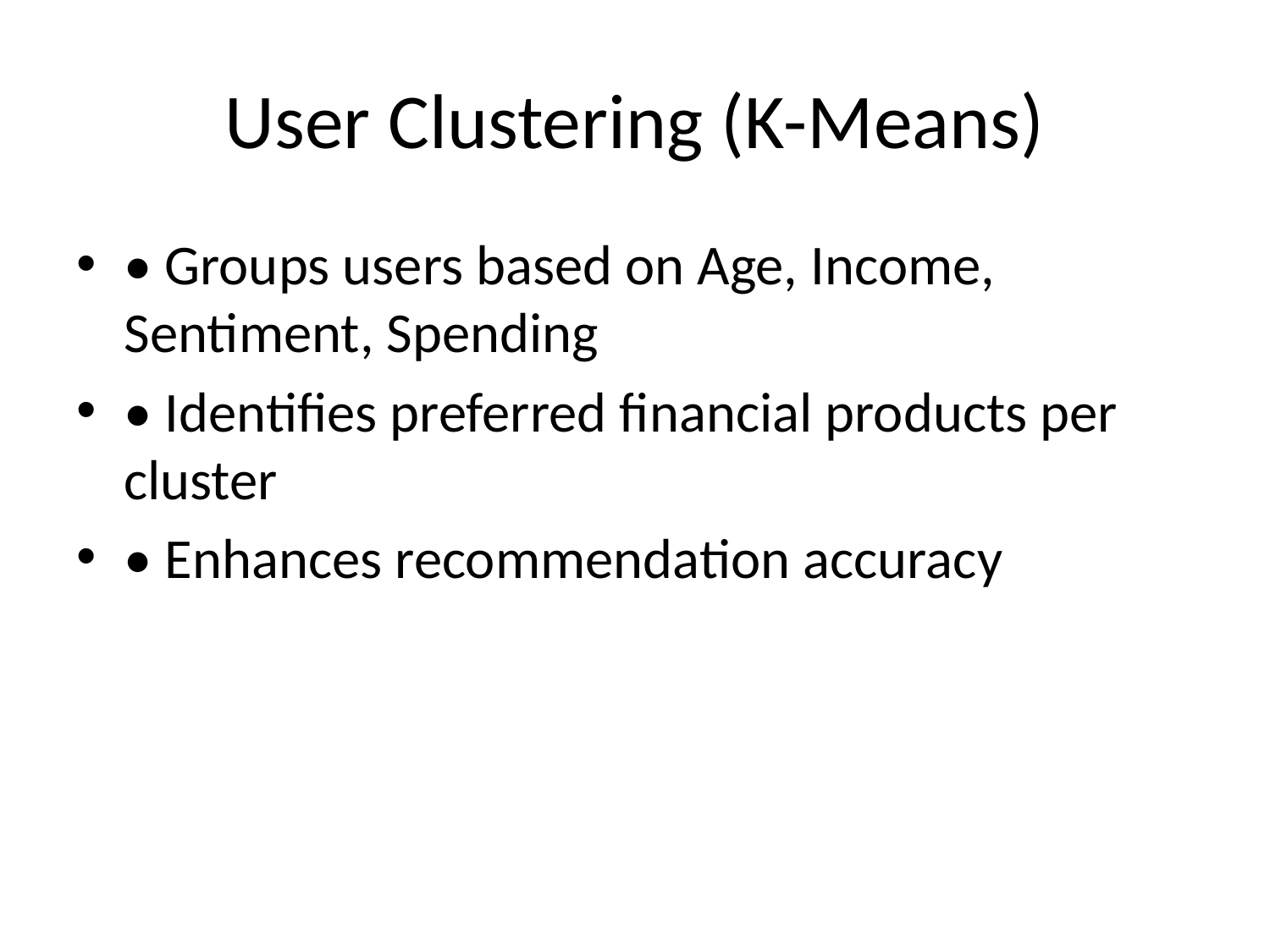

# User Clustering (K-Means)
• Groups users based on Age, Income, Sentiment, Spending
• Identifies preferred financial products per cluster
• Enhances recommendation accuracy